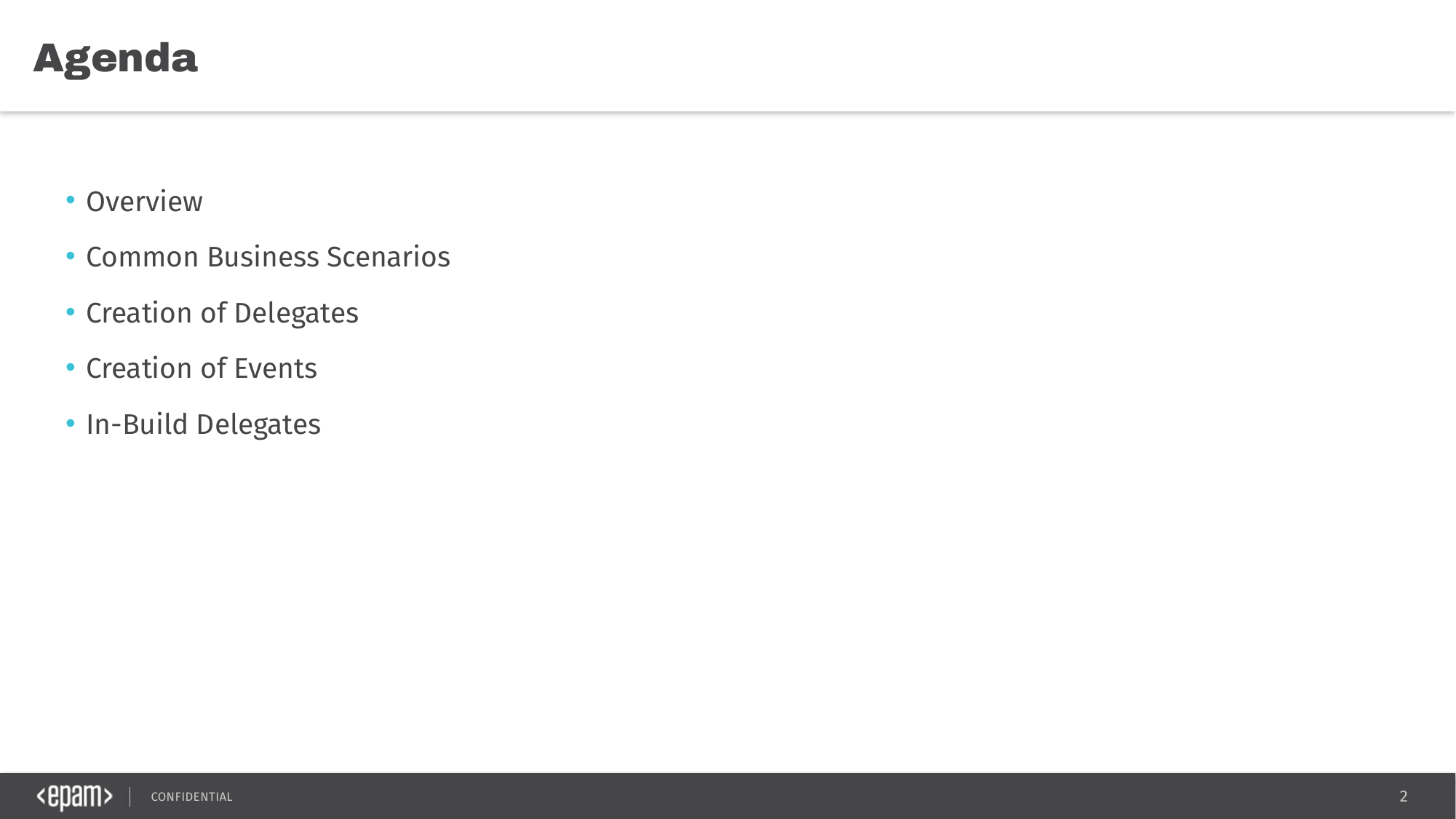

Agenda
Overview
Common Business Scenarios
Creation of Delegates
Creation of Events
In-Build Delegates